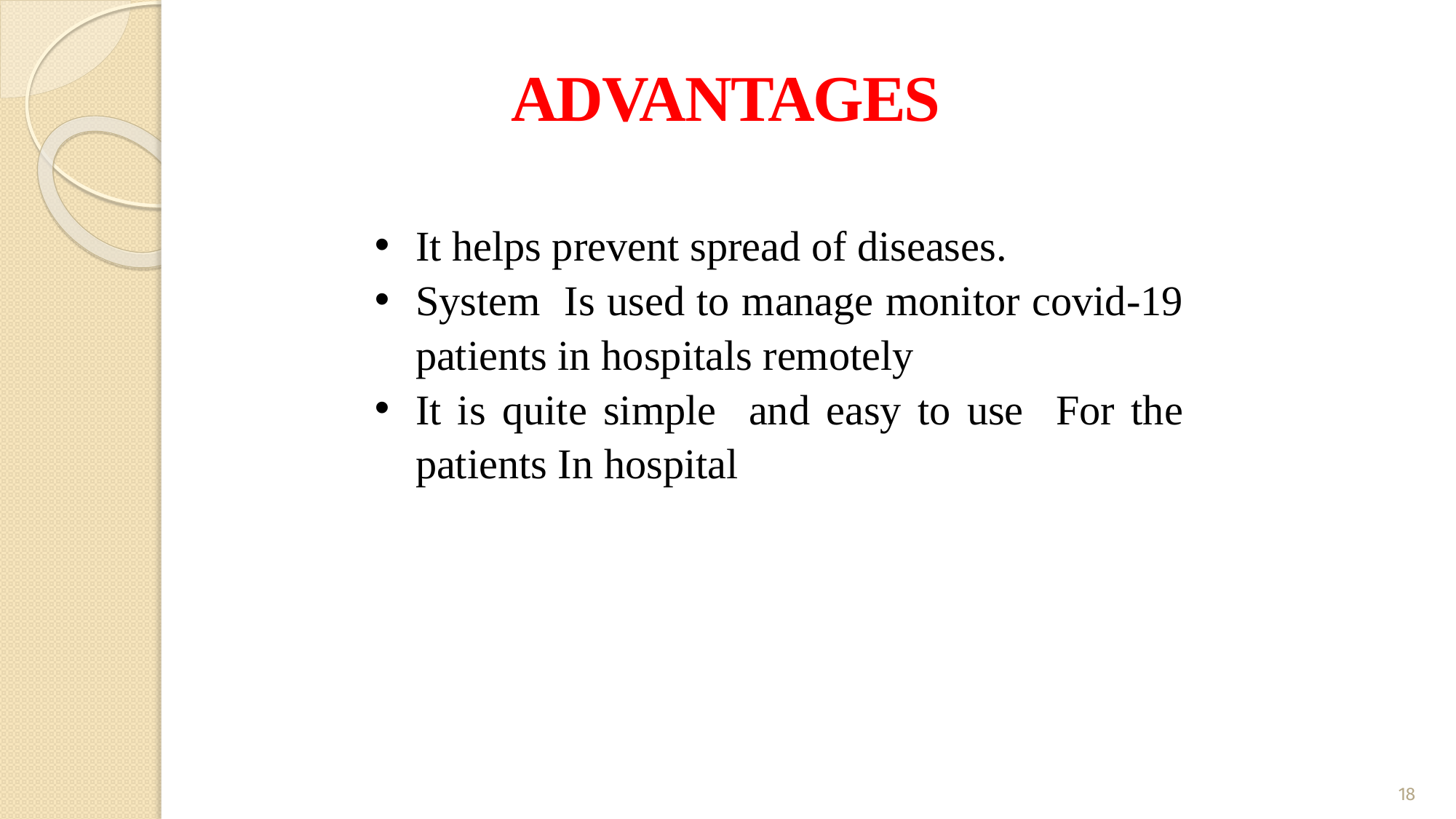

# ADVANTAGES
It helps prevent spread of diseases.
System  Is used to manage monitor covid-19 patients in hospitals remotely
It is quite simple  and easy to use  For the patients In hospital

18